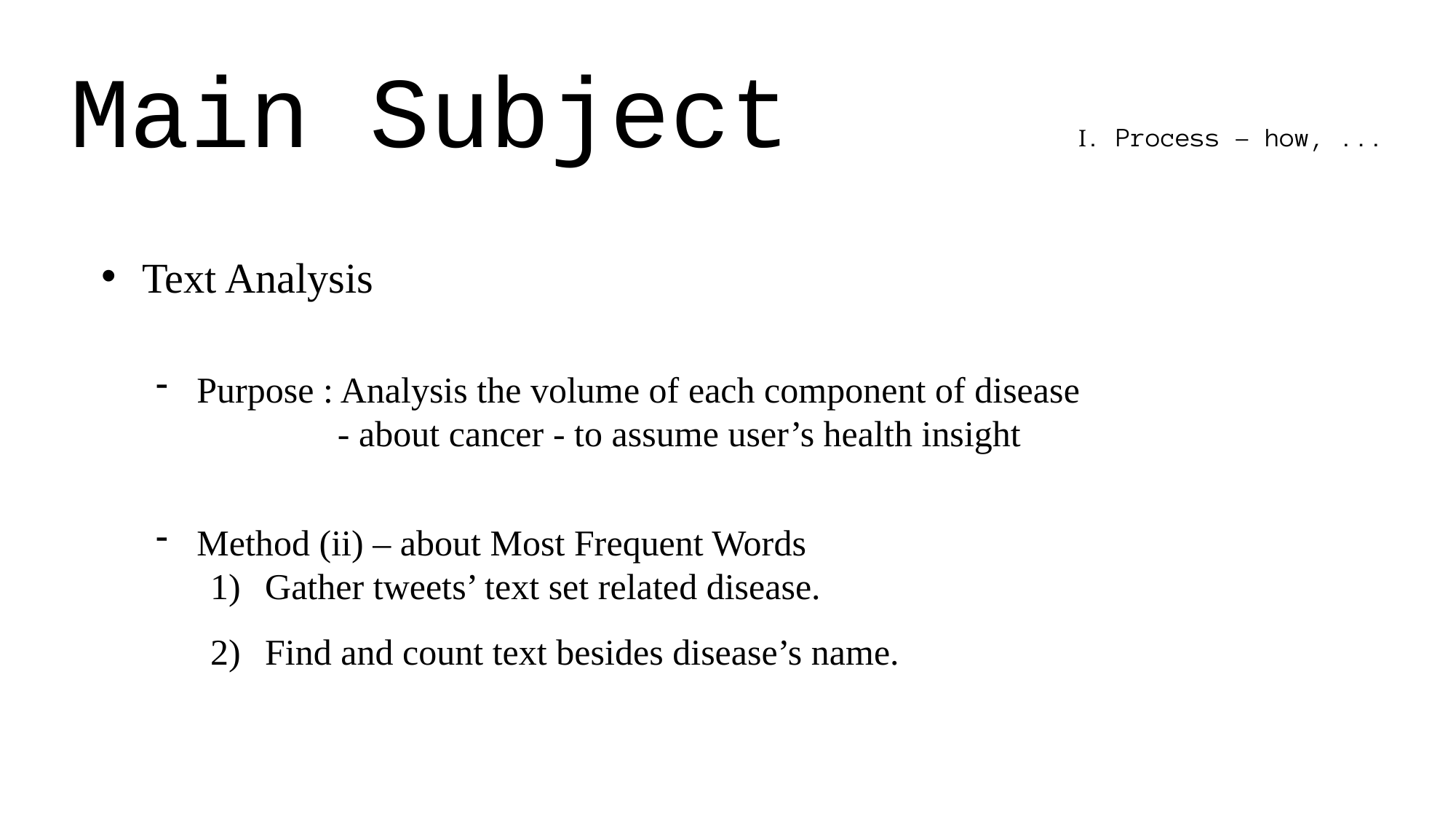

Main Subject
Ⅰ. Process – how, ...
Text Analysis

Purpose : Analysis the volume of each component of disease
                    - about cancer - to assume user’s health insight

Method (ii) – about Most Frequent Words
Gather tweets’ text set related disease.
Find and count text besides disease’s name.